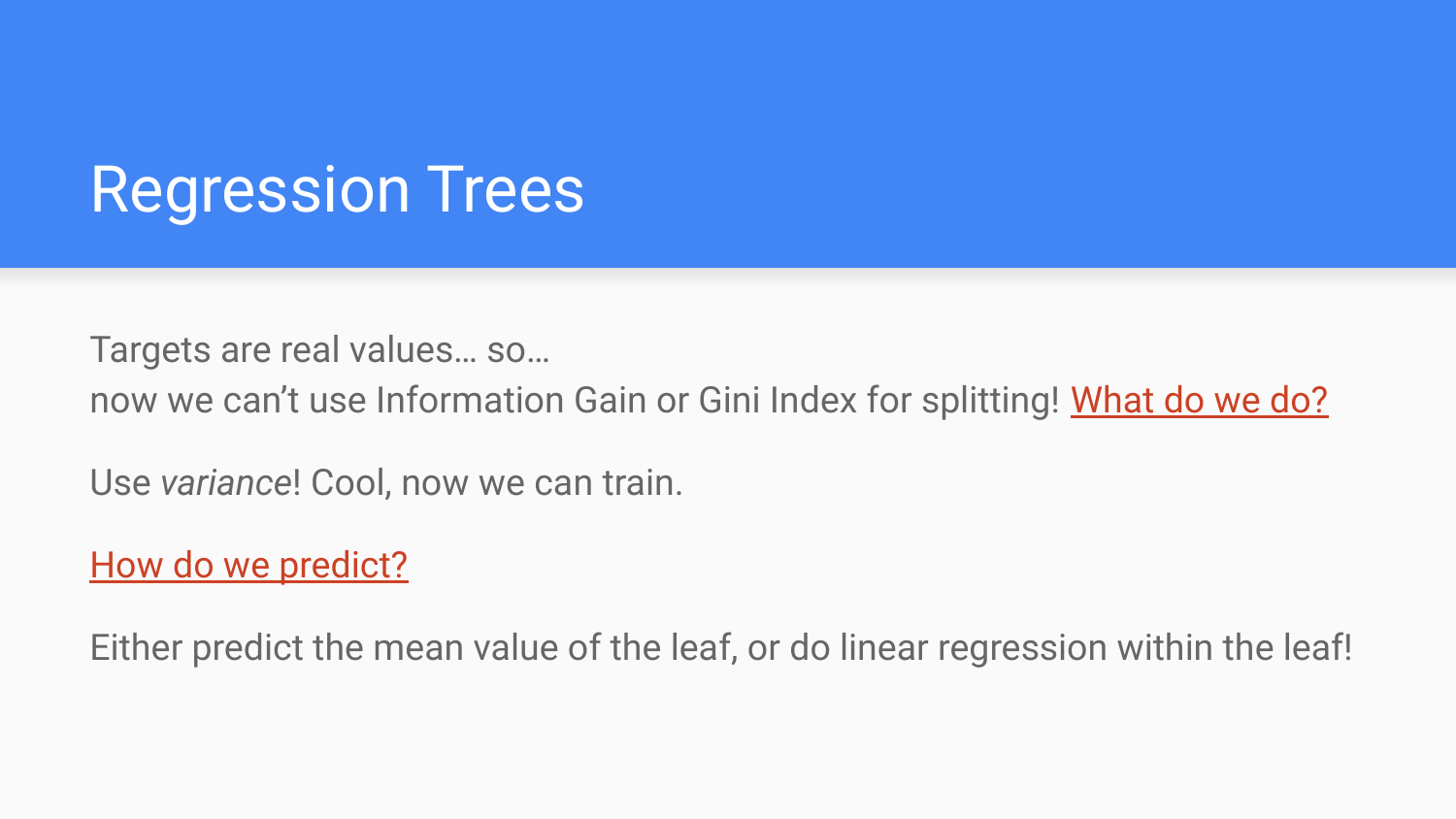

# Regression Trees
Targets are real values… so…
now we can’t use Information Gain or Gini Index for splitting! What do we do?
Use variance! Cool, now we can train.
How do we predict?
Either predict the mean value of the leaf, or do linear regression within the leaf!